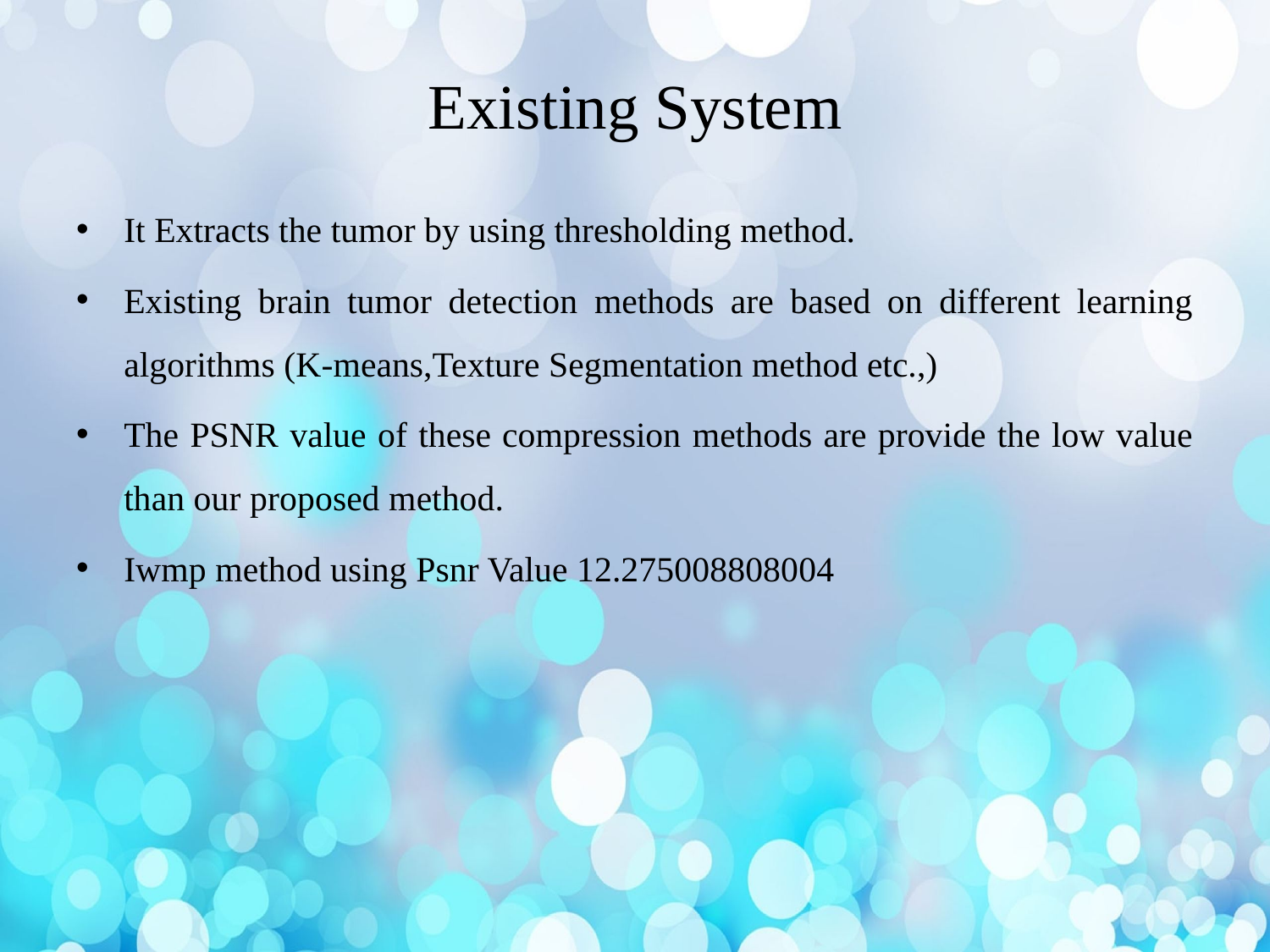

# Existing System
It Extracts the tumor by using thresholding method.
Existing brain tumor detection methods are based on different learning algorithms (K-means,Texture Segmentation method etc.,)
The PSNR value of these compression methods are provide the low value than our proposed method.
Iwmp method using Psnr Value 12.275008808004